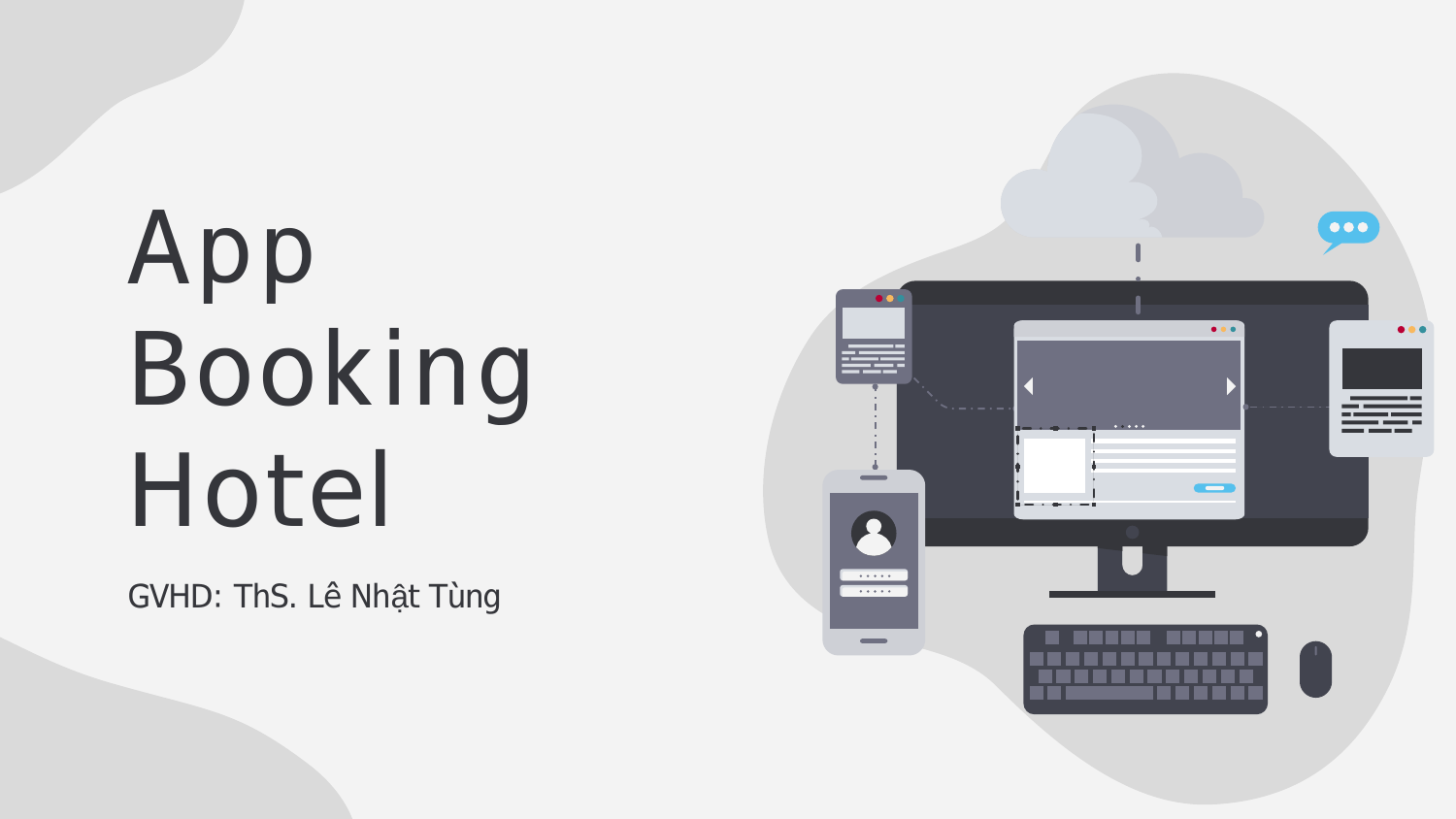

# App Booking Hotel

GVHD: ThS. Lê Nhật Tùng